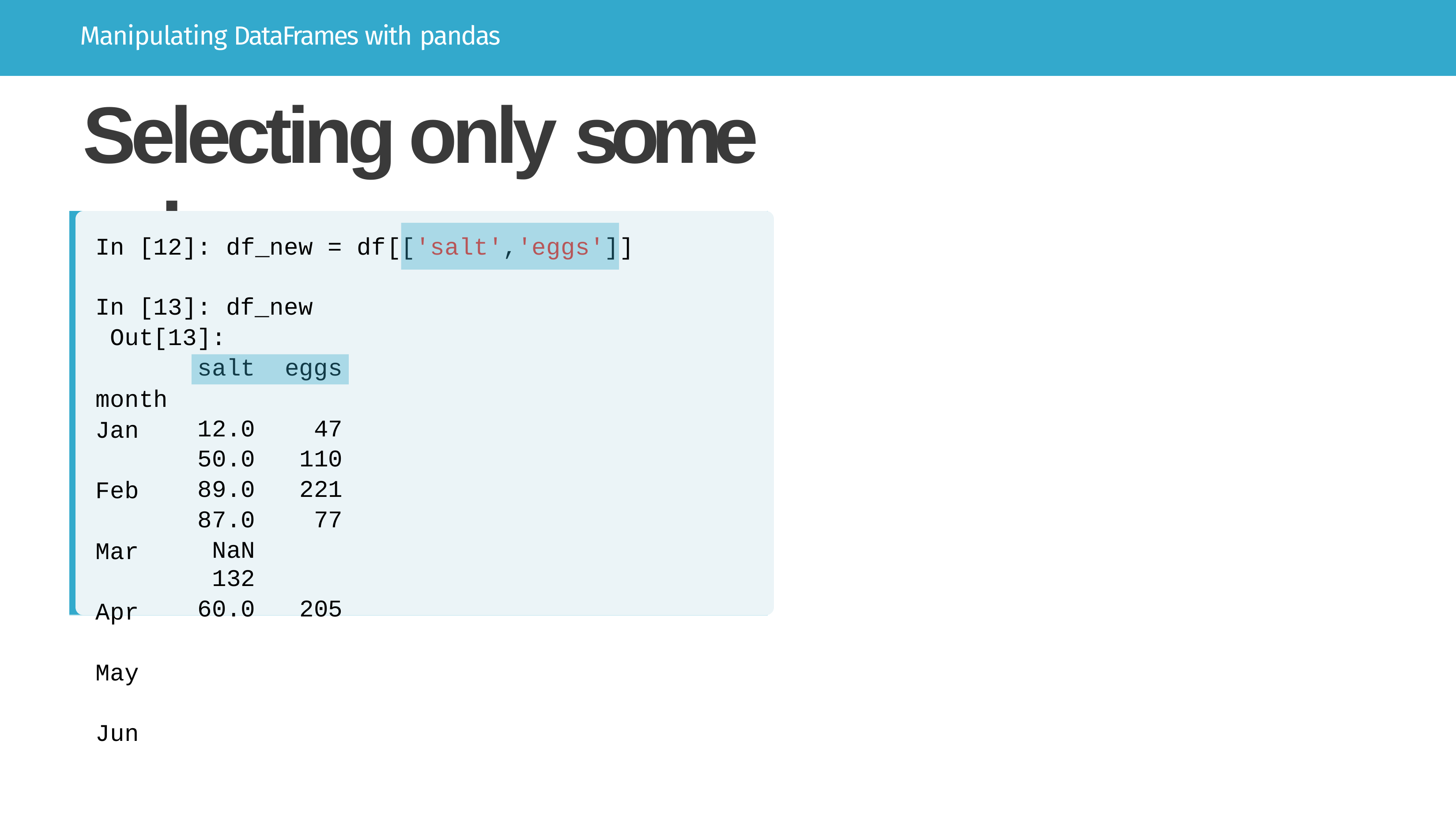

# Manipulating DataFrames with pandas
Selecting only some columns

[['salt','eggs']
In [12]: df_new = df
In [13]: df_new  Out[13]:

month
]
salt	eggs

Jan  Feb  Mar  Apr  May  Jun
12.0	47
50.0	110
89.0	221
87.0	77
NaN	132
60.0	205